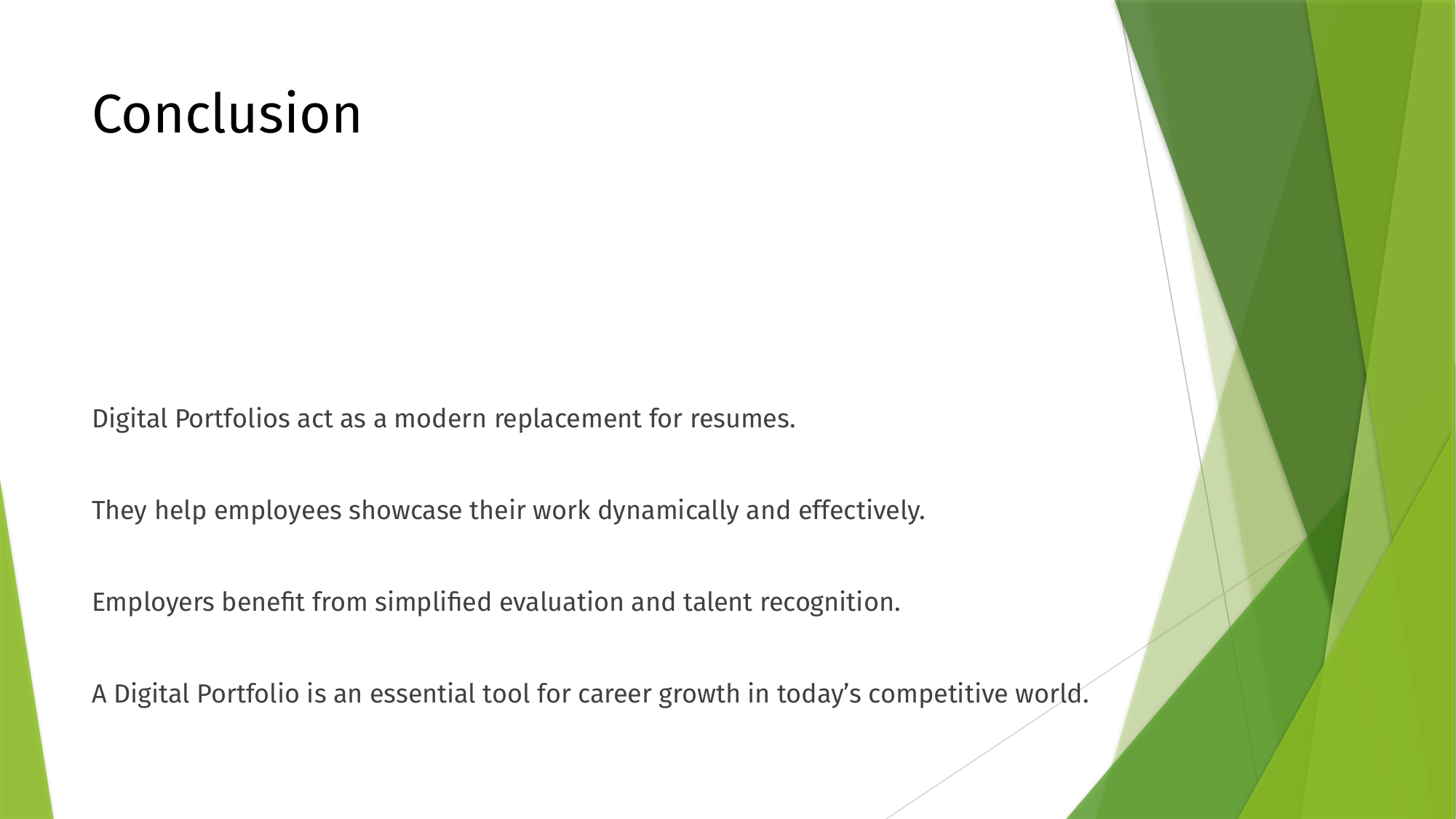

# Conclusion

Digital Portfolios act as a modern replacement for resumes.

They help employees showcase their work dynamically and effectively.

Employers benefit from simplified evaluation and talent recognition.

A Digital Portfolio is an essential tool for career growth in today’s competitive world.